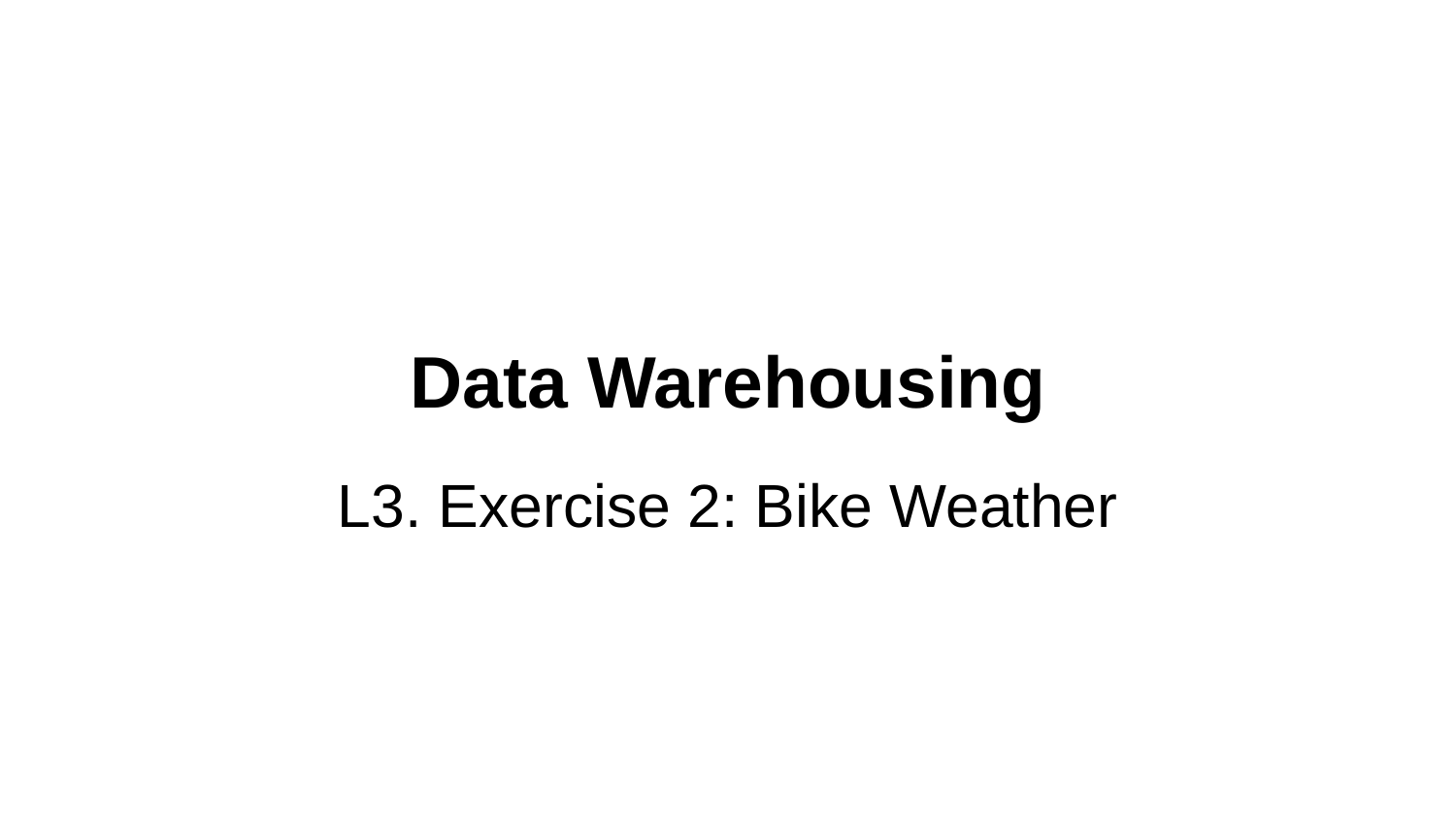

# Data Warehousing
L3. Exercise 2: Bike Weather